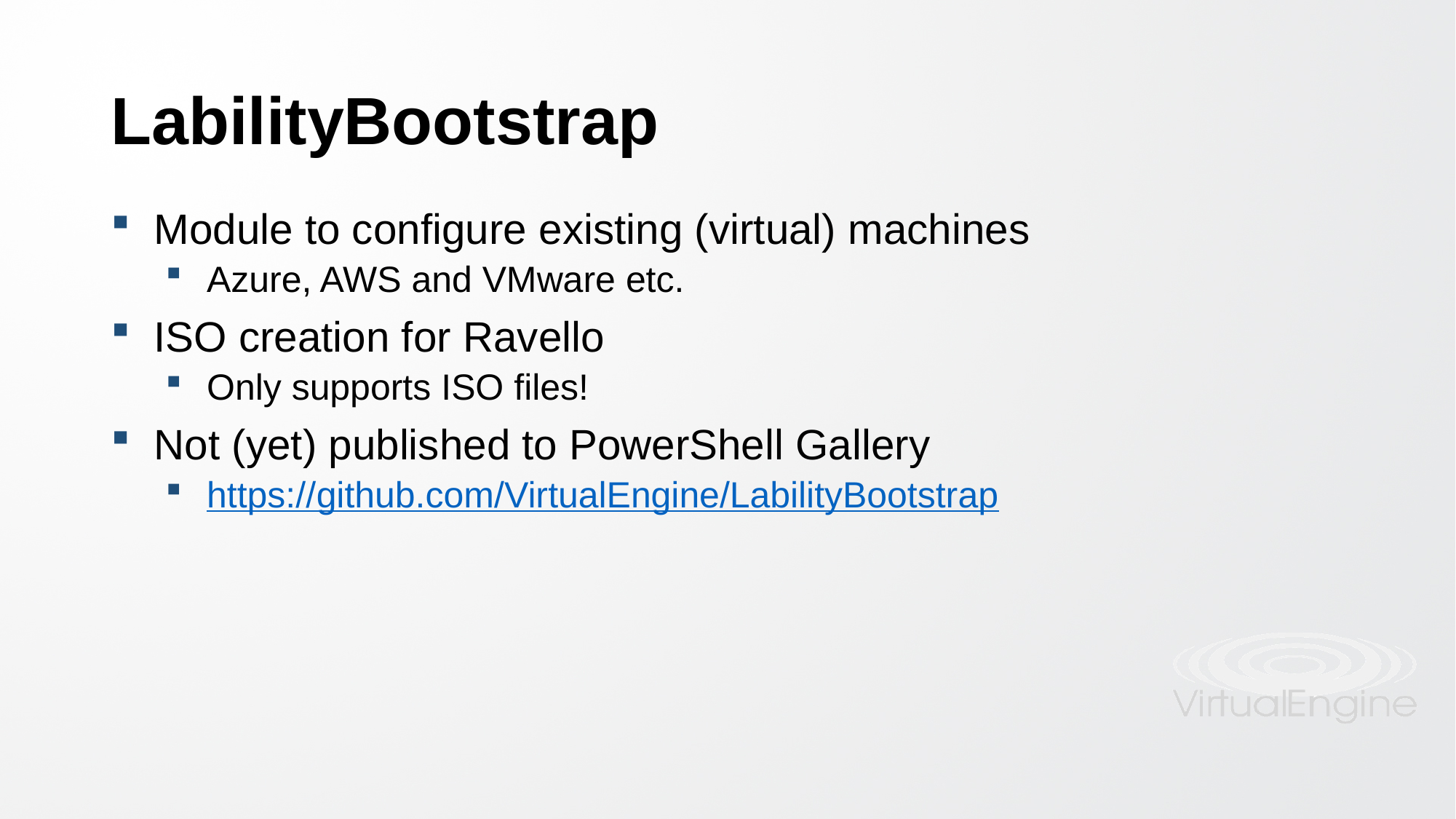

# LabilityBootstrap
Module to configure existing (virtual) machines
Azure, AWS and VMware etc.
ISO creation for Ravello
Only supports ISO files!
Not (yet) published to PowerShell Gallery
https://github.com/VirtualEngine/LabilityBootstrap